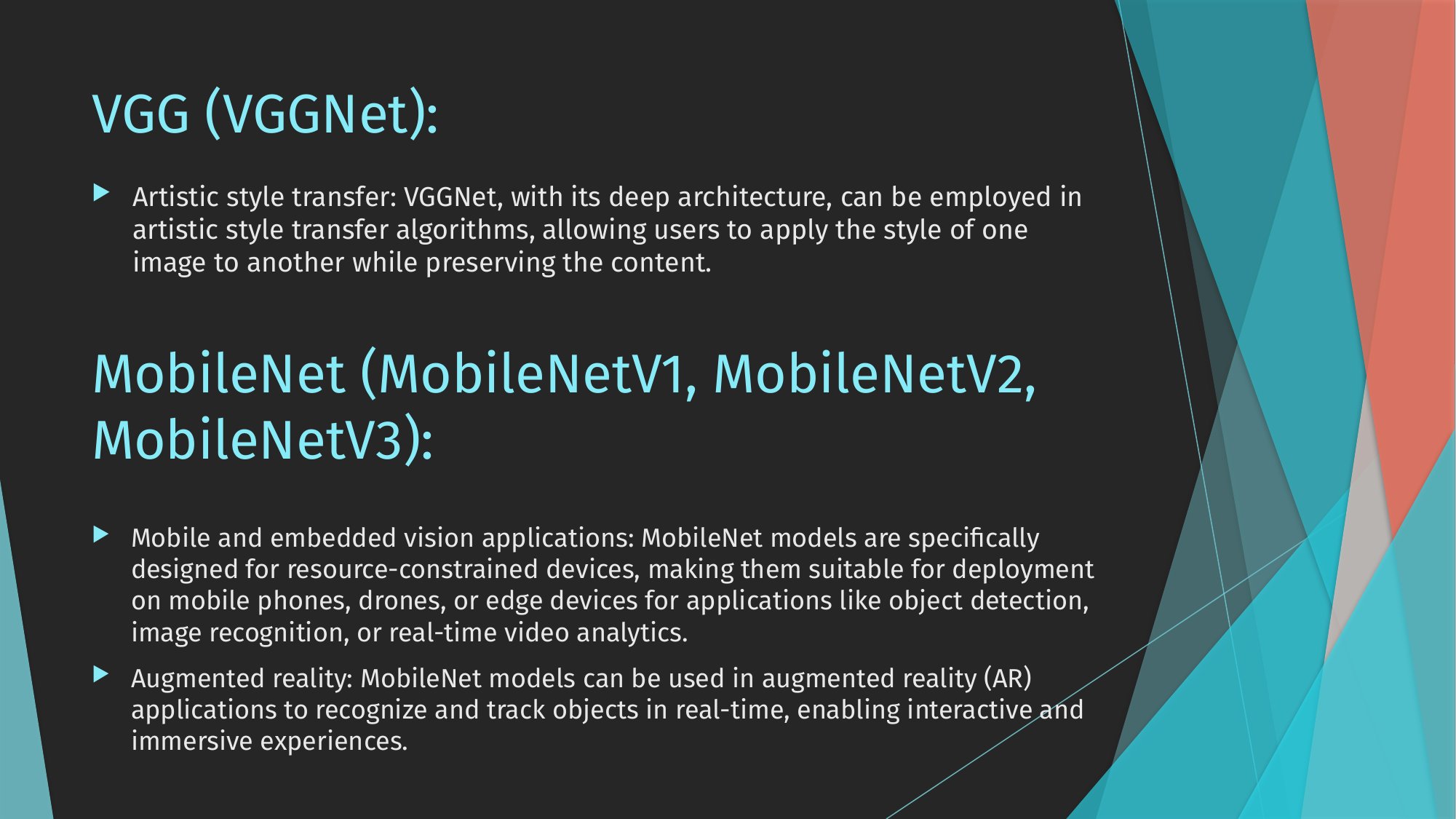

# VGG (VGGNet):
Artistic style transfer: VGGNet, with its deep architecture, can be employed in artistic style transfer algorithms, allowing users to apply the style of one image to another while preserving the content.
MobileNet (MobileNetV1, MobileNetV2, MobileNetV3):

Mobile and embedded vision applications: MobileNet models are specifically designed for resource-constrained devices, making them suitable for deployment on mobile phones, drones, or edge devices for applications like object detection, image recognition, or real-time video analytics.
Augmented reality: MobileNet models can be used in augmented reality (AR) applications to recognize and track objects in real-time, enabling interactive and immersive experiences.